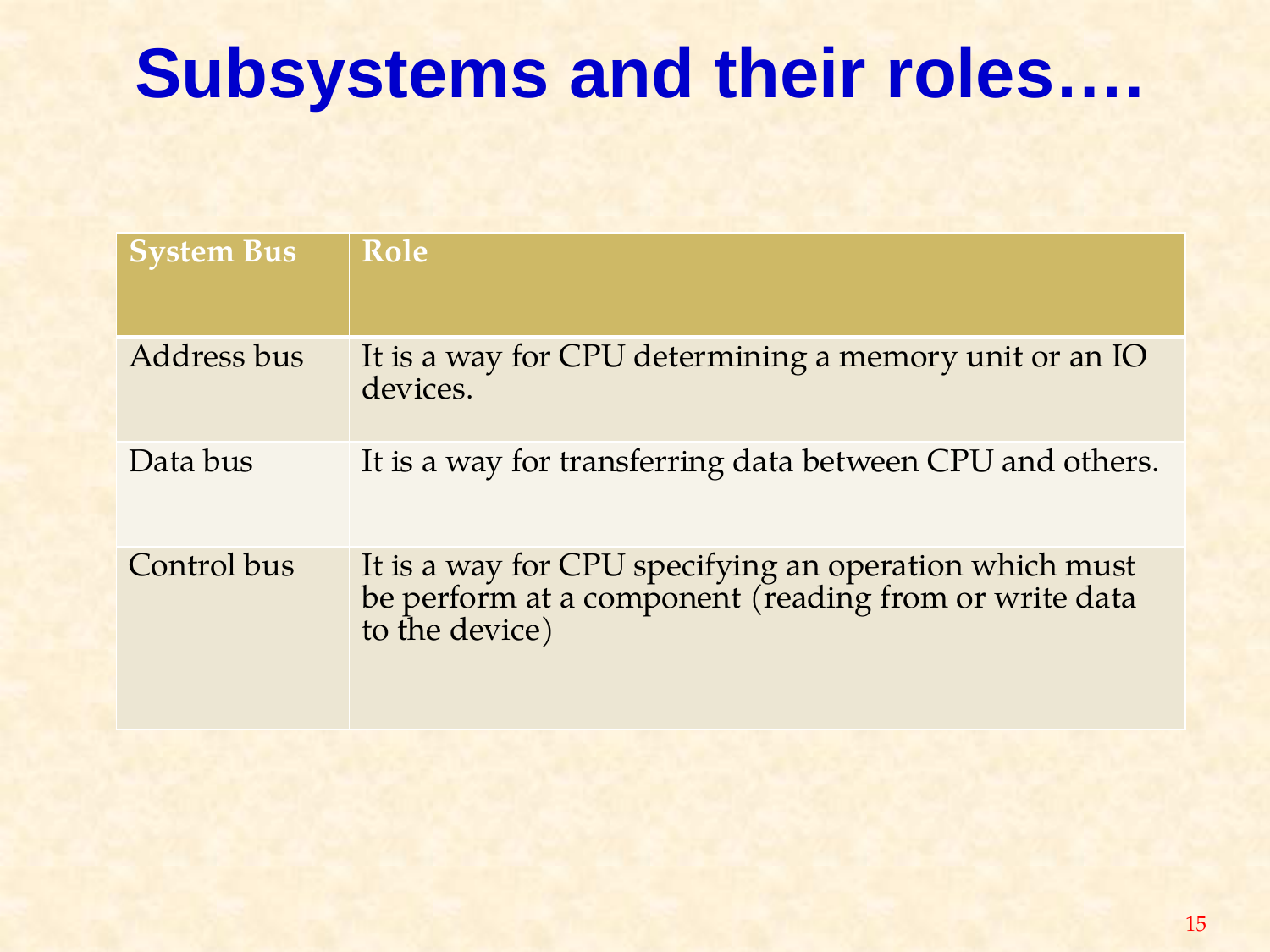

Subsystems and their roles….
| System Bus | Role |
| --- | --- |
| Address bus | It is a way for CPU determining a memory unit or an IO devices. |
| Data bus | It is a way for transferring data between CPU and others. |
| Control bus | It is a way for CPU specifying an operation which must be perform at a component (reading from or write data to the device) |
15